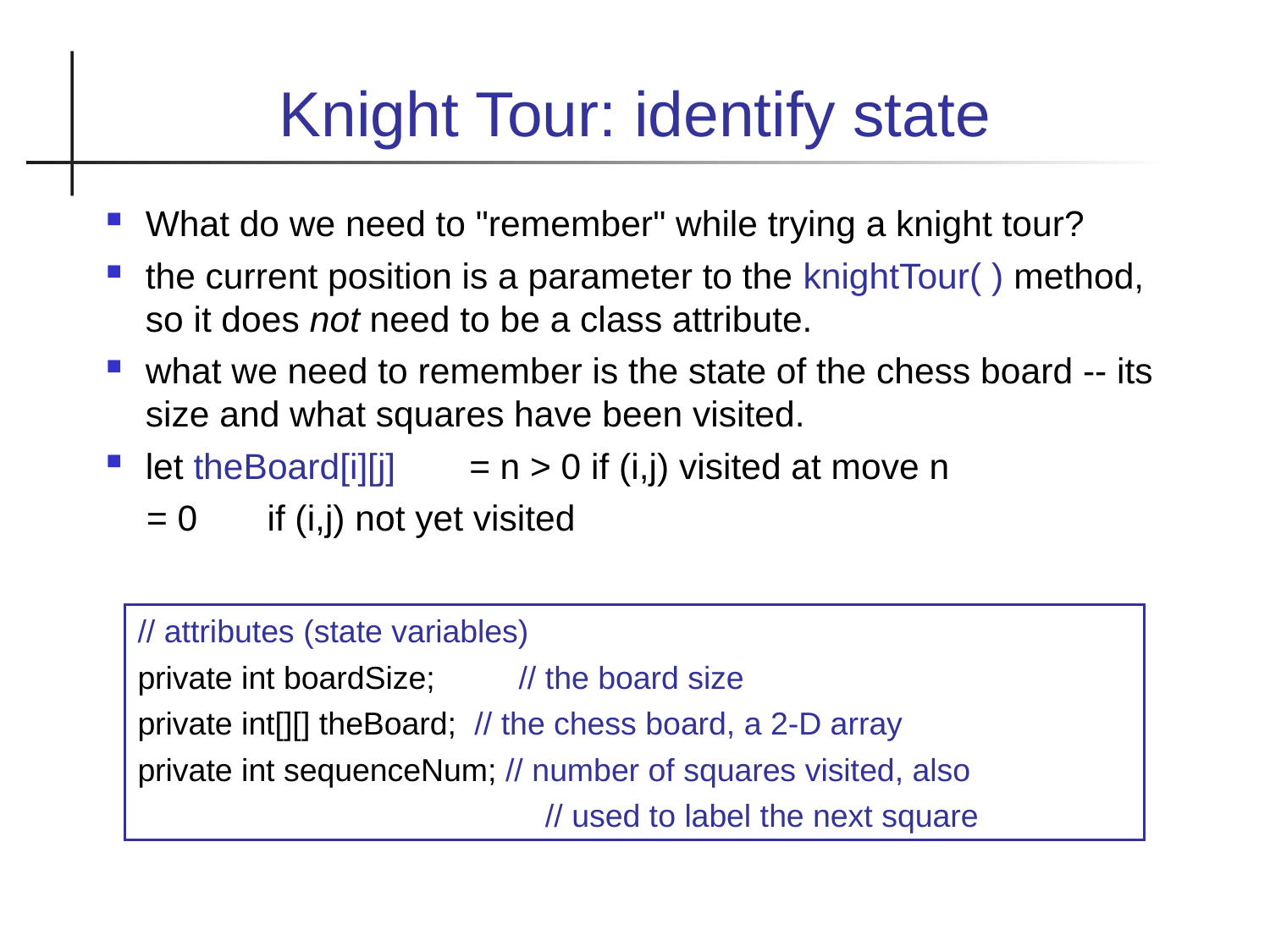

Knight Tour: identify state
What do we need to "remember" while trying a knight tour?
the current position is a parameter to the knightTour( ) method, so it does not need to be a class attribute.
what we need to remember is the state of the chess board -- its size and what squares have been visited.
let theBoard[i][j] 	= n > 0 if (i,j) visited at move n
		= 0       if (i,j) not yet visited
// attributes (state variables)
private int boardSize;	// the board size
private int[][] theBoard;  // the chess board, a 2-D array
private int sequenceNum; // number of squares visited, also
			   // used to label the next square